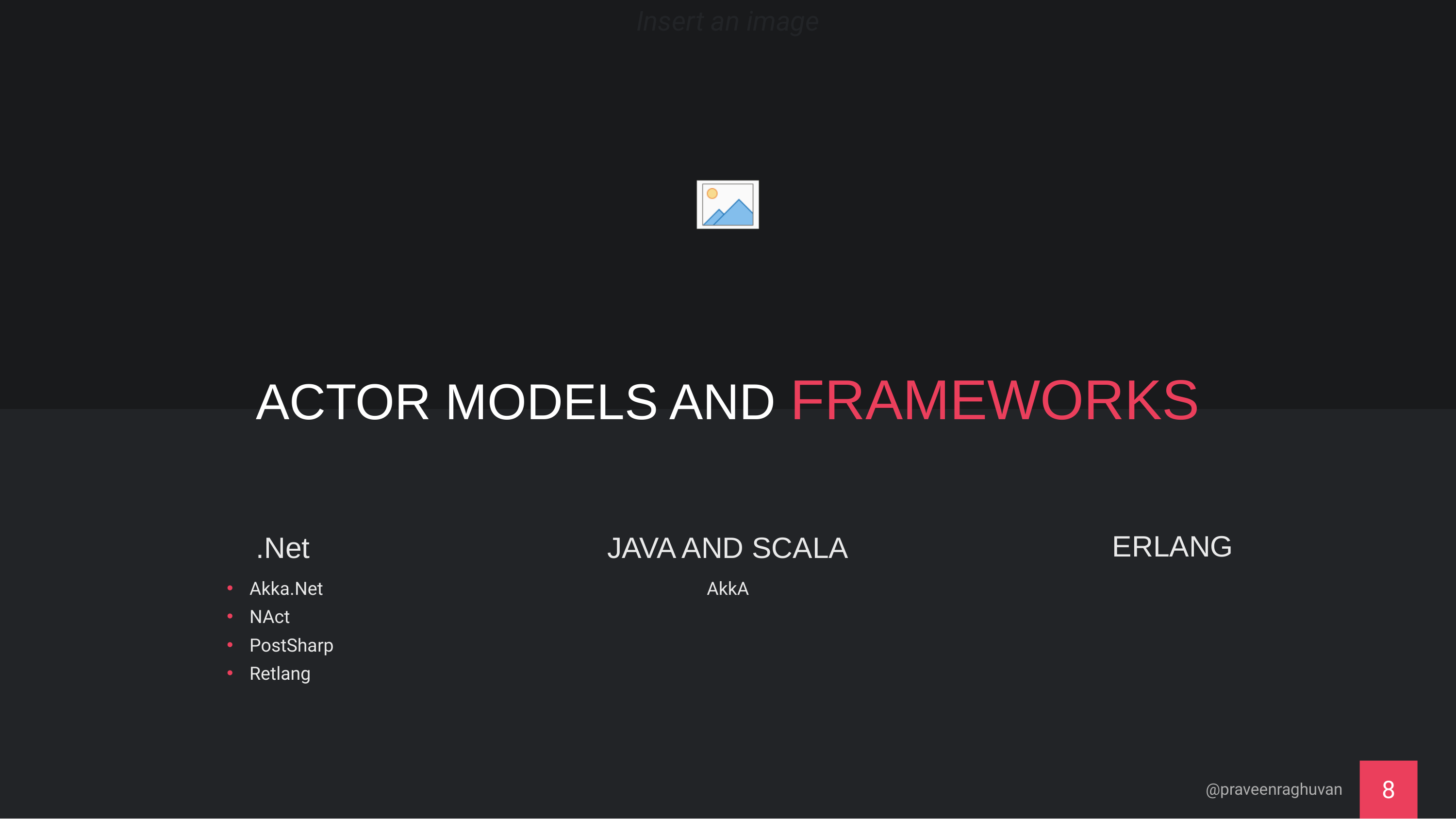

# ACTOR MODELS AND FRAMEWORKS
ERLANG
.Net
JAVA AND SCALA

Akka.Net
NAct
PostSharp
Retlang

AkkA
@praveenraghuvan
8